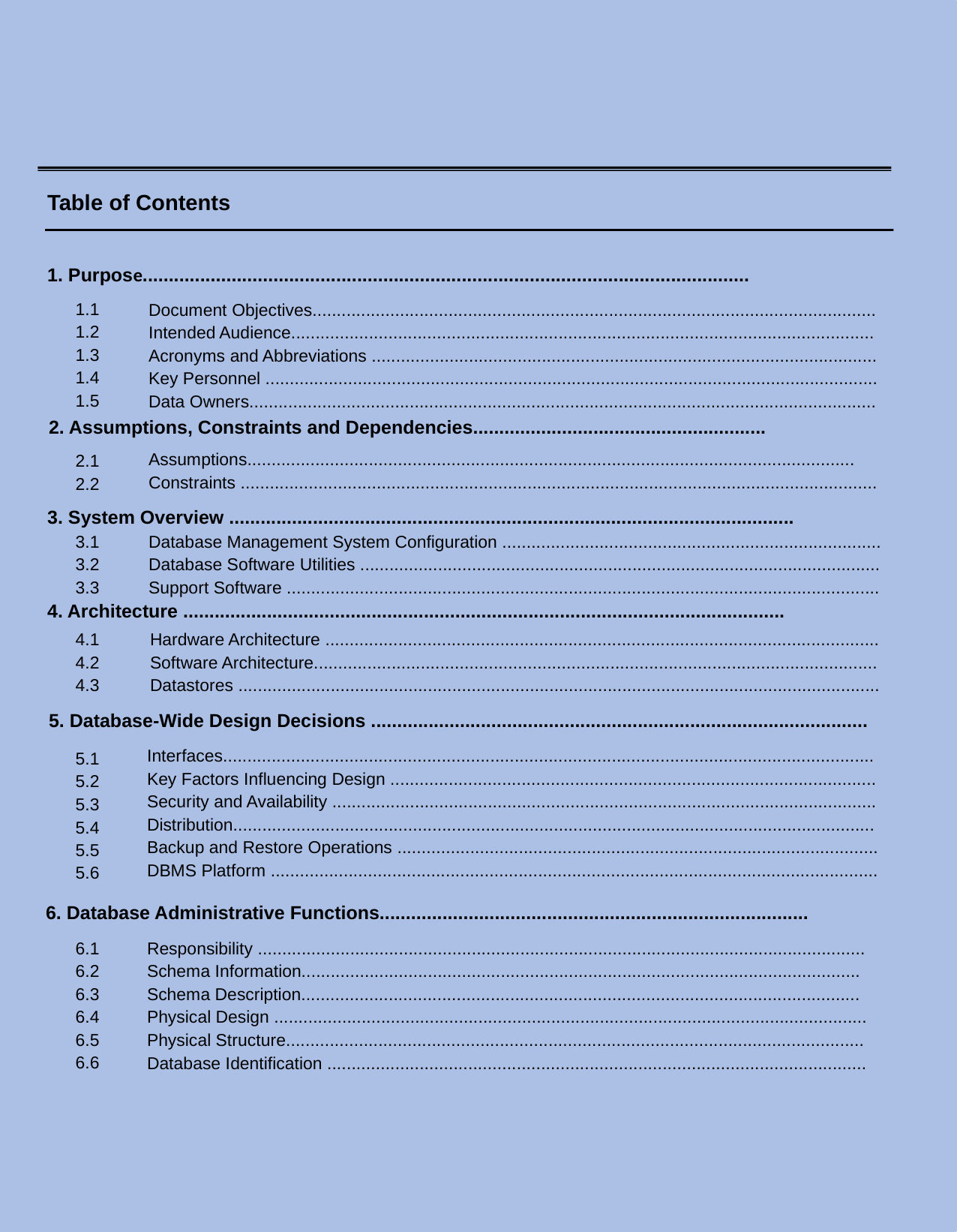

Table of Contents

1. Purpose....................................................................................................................

1.1
1.2
1.3
1.4
1.5
Document Objectives....................................................................................................................
Intended Audience........................................................................................................................
Acronyms and Abbreviations ........................................................................................................
Key Personnel ..............................................................................................................................
Data Owners.................................................................................................................................
2. Assumptions, Constraints and Dependencies........................................................
Assumptions.............................................................................................................................
Constraints ...................................................................................................................................
2.1
2.2
3. System Overview ............................................................................................................
3.1
3.2
3.3
Database Management System Configuration ..............................................................................
Database Software Utilities ...........................................................................................................
Support Software ..........................................................................................................................
4. Architecture ...................................................................................................................
4.1
4.2
4.3
Hardware Architecture ..................................................................................................................
Software Architecture....................................................................................................................
Datastores ....................................................................................................................................
5. Database-Wide Design Decisions ...............................................................................................
Interfaces......................................................................................................................................
Key Factors Influencing Design ....................................................................................................
Security and Availability ................................................................................................................
Distribution....................................................................................................................................
Backup and Restore Operations ...................................................................................................
DBMS Platform .............................................................................................................................
5.1
5.2
5.3
5.4
5.5
5.6
6. Database Administrative Functions..................................................................................
6.1
6.2
6.3
6.4
6.5
6.6

Responsibility .............................................................................................................................
Schema Information...................................................................................................................
Schema Description...................................................................................................................
Physical Design ..........................................................................................................................
Physical Structure.......................................................................................................................
Database Identification ...............................................................................................................